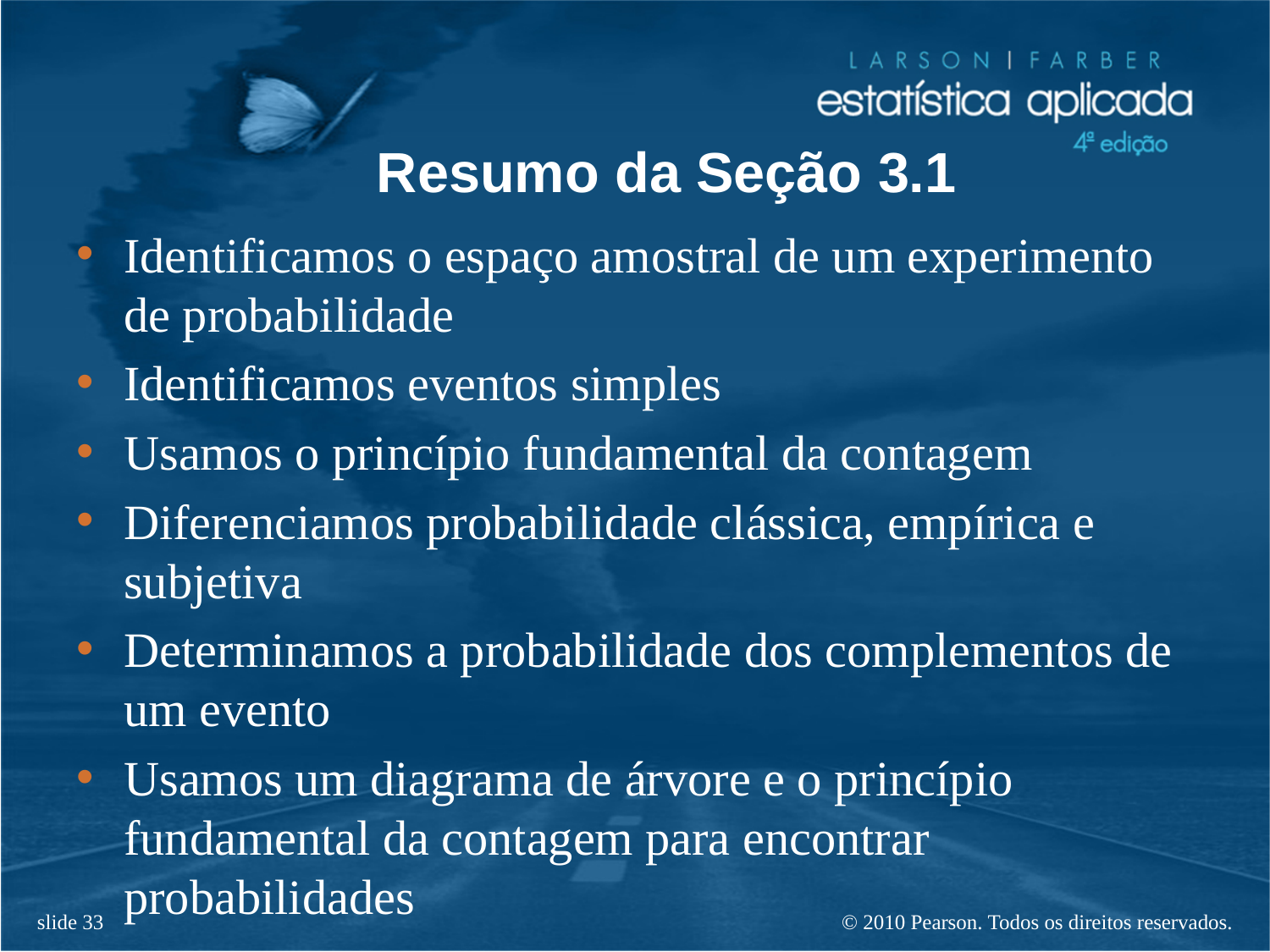

# Resumo da Seção 3.1
Identificamos o espaço amostral de um experimento de probabilidade
Identificamos eventos simples
Usamos o princípio fundamental da contagem
Diferenciamos probabilidade clássica, empírica e subjetiva
Determinamos a probabilidade dos complementos de um evento
Usamos um diagrama de árvore e o princípio fundamental da contagem para encontrar probabilidades